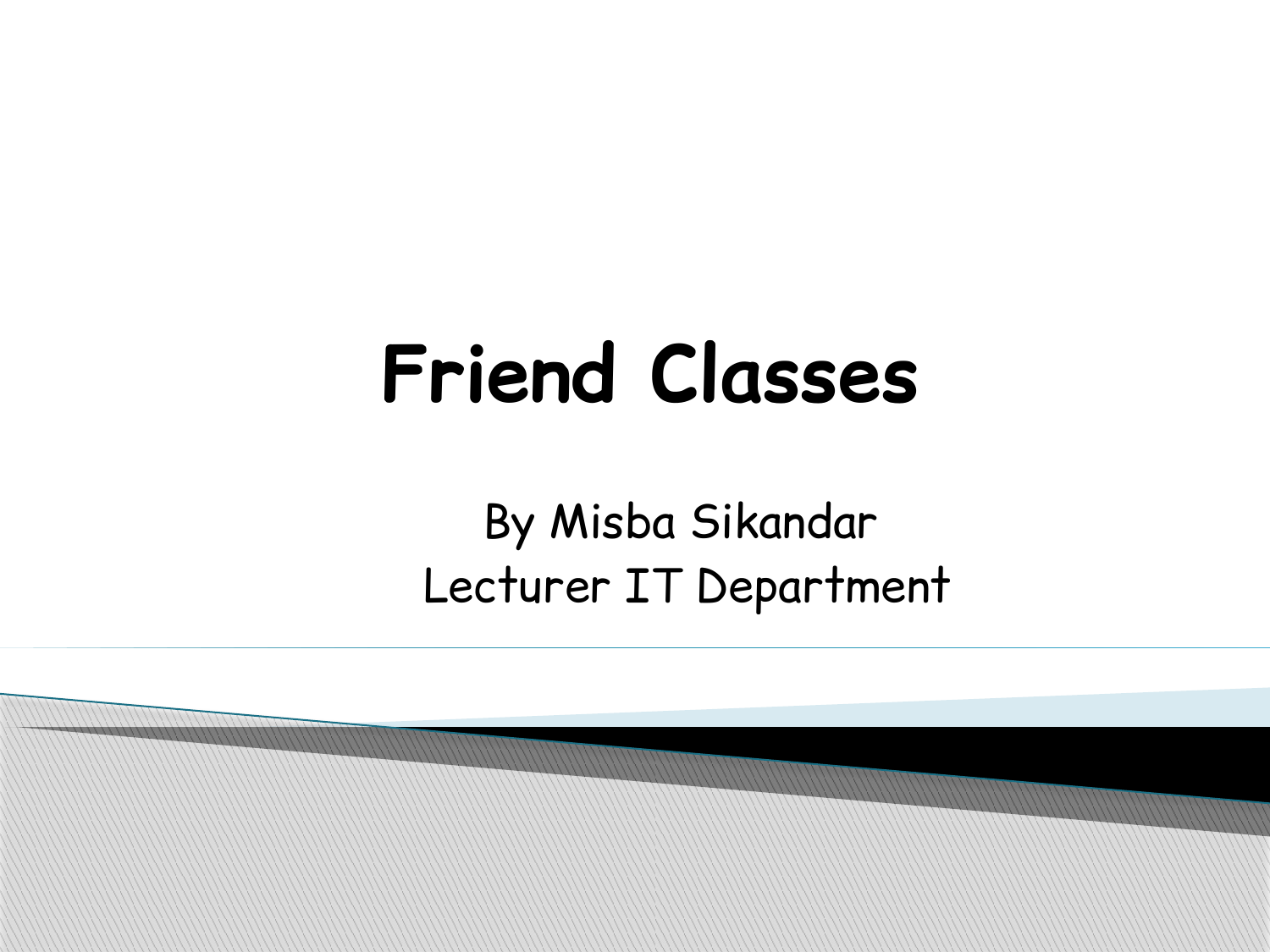

Friend Classes
By Misba Sikandar
Lecturer IT Department